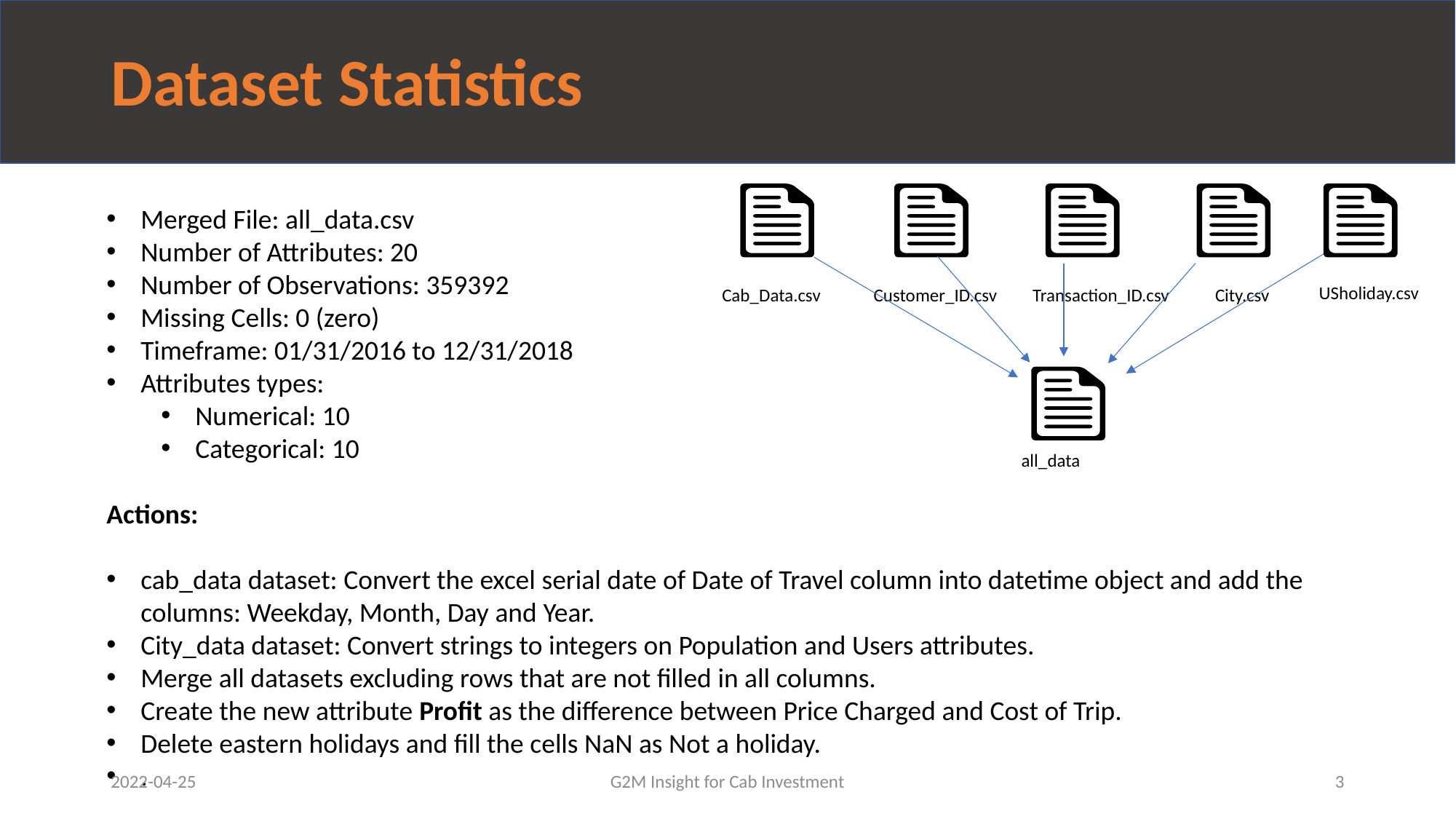

# Dataset Statistics

Merged File: all_data.csv
Number of Attributes: 20
Number of Observations: 359392
Missing Cells: 0 (zero)
Timeframe: 01/31/2016 to 12/31/2018
Attributes types:
Numerical: 10
Categorical: 10

Actions:

cab_data dataset: Convert the excel serial date of Date of Travel column into datetime object and add the columns: Weekday, Month, Day and Year.
City_data dataset: Convert strings to integers on Population and Users attributes.
Merge all datasets excluding rows that are not filled in all columns.
Create the new attribute Profit as the difference between Price Charged and Cost of Trip.
Delete eastern holidays and fill the cells NaN as Not a holiday.
.

Cab_Data.csv
Customer_ID.csv
City.csv
Transaction_ID.csv

all_data

USholiday.csv
2022-04-25
G2M Insight for Cab Investment
3